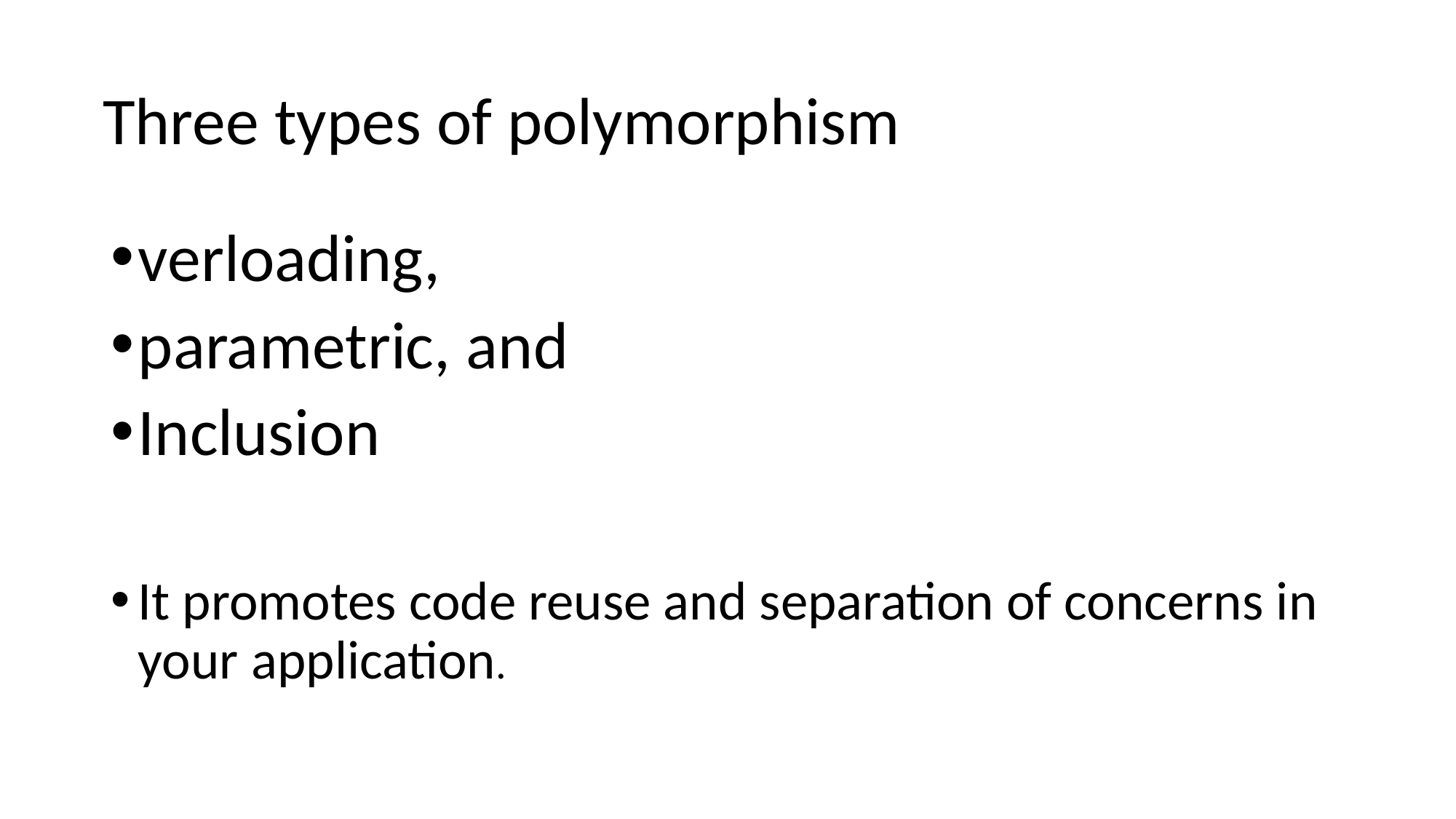

# Three types of polymorphism
verloading,
parametric, and
Inclusion

It promotes code reuse and separation of concerns in your application.